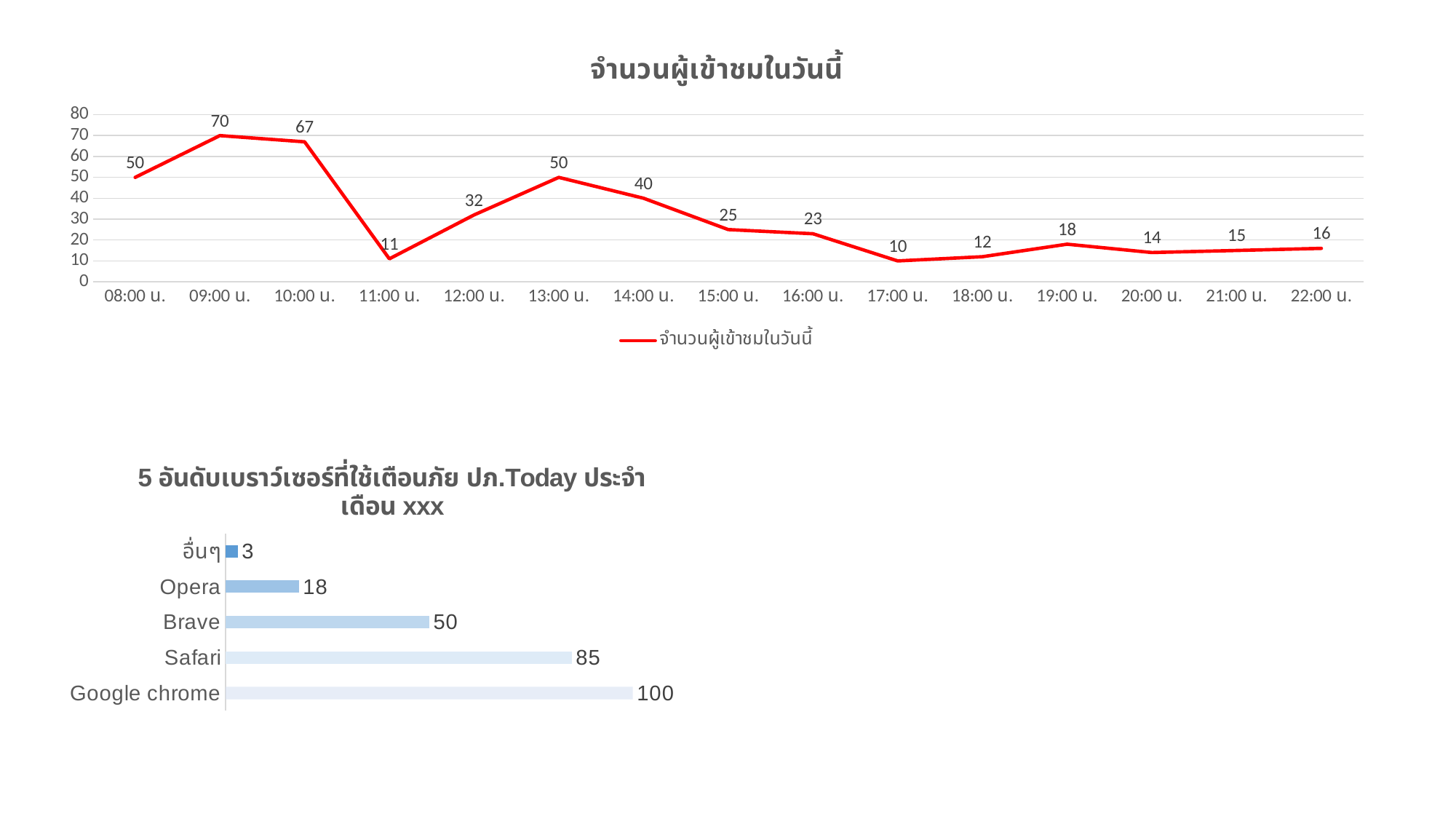

### Chart:

| Category | จำนวนผู้เข้าชมในวันนี้ |
|---|---|
| 08:00 น. | 50.0 |
| 09:00 น. | 70.0 |
| 10:00 น. | 67.0 |
| 11:00 น. | 11.0 |
| 12:00 น. | 32.0 |
| 13:00 น. | 50.0 |
| 14:00 น. | 40.0 |
| 15:00 น. | 25.0 |
| 16:00 น. | 23.0 |
| 17:00 น. | 10.0 |
| 18:00 น. | 12.0 |
| 19:00 น. | 18.0 |
| 20:00 น. | 14.0 |
| 21:00 น. | 15.0 |
| 22:00 น. | 16.0 |

### Chart: 5 อันดับเบราว์เซอร์ที่ใช้เตือนภัย ปภ.Today ประจำเดือน xxx

| Category | จำนวนครั้ง |
|---|---|
| Google chrome | 100.0 |
| Safari | 85.0 |
| Brave | 50.0 |
| Opera | 18.0 |
| อื่นๆ | 3.0 |